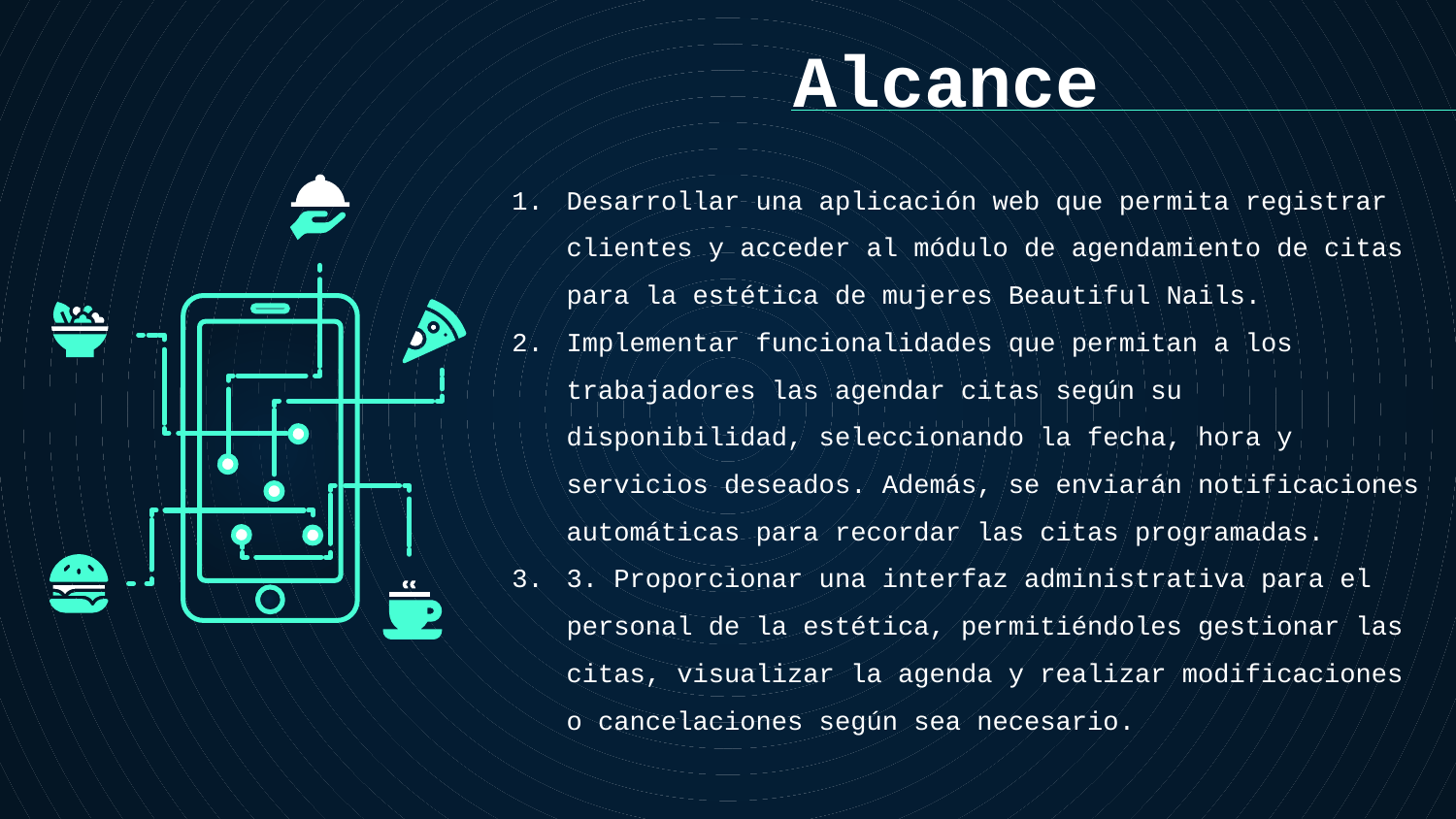

# Alcance
Desarrollar una aplicación web que permita registrar clientes y acceder al módulo de agendamiento de citas para la estética de mujeres Beautiful Nails.
Implementar funcionalidades que permitan a los trabajadores las agendar citas según su disponibilidad, seleccionando la fecha, hora y servicios deseados. Además, se enviarán notificaciones automáticas para recordar las citas programadas.
3. Proporcionar una interfaz administrativa para el personal de la estética, permitiéndoles gestionar las citas, visualizar la agenda y realizar modificaciones o cancelaciones según sea necesario.